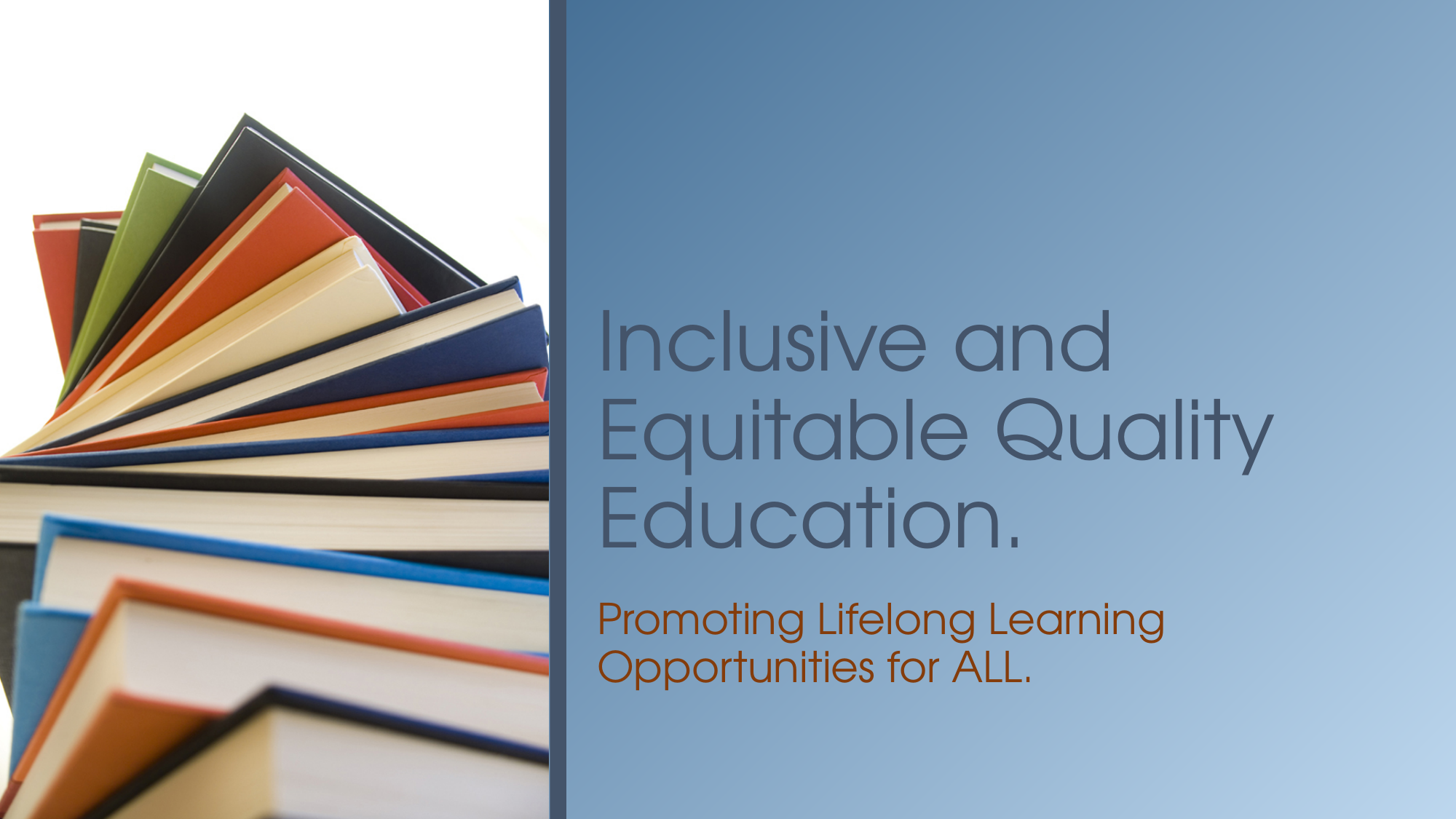

# Inclusive and Equitable Quality Education.
Promoting Lifelong Learning Opportunities for ALL.